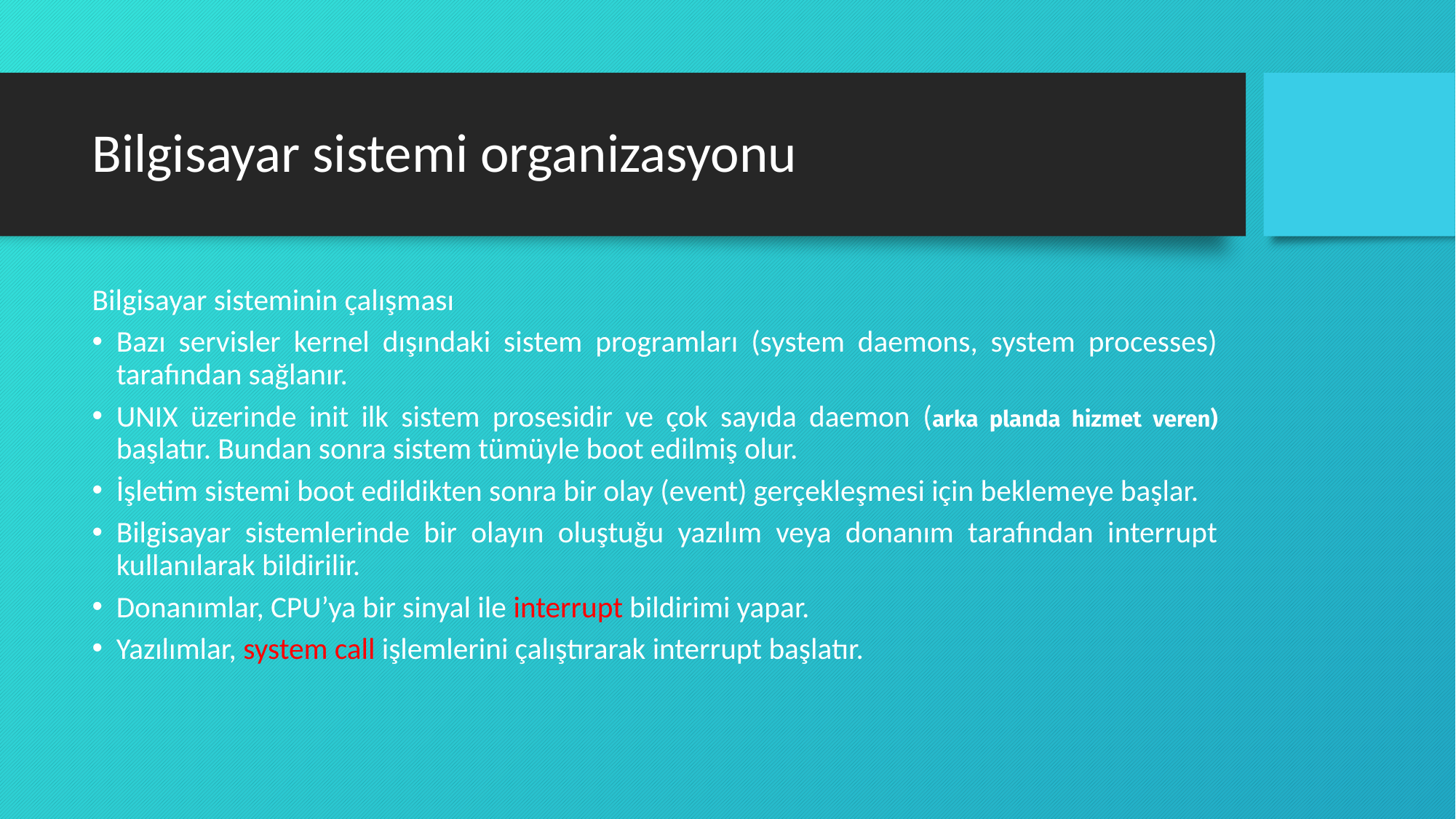

# Bilgisayar sistemi organizasyonu
Bilgisayar sisteminin çalışması
Bazı servisler kernel dışındaki sistem programları (system daemons, system processes) tarafından sağlanır.
UNIX üzerinde init ilk sistem prosesidir ve çok sayıda daemon (arka planda hizmet veren) başlatır. Bundan sonra sistem tümüyle boot edilmiş olur.
İşletim sistemi boot edildikten sonra bir olay (event) gerçekleşmesi için beklemeye başlar.
Bilgisayar sistemlerinde bir olayın oluştuğu yazılım veya donanım tarafından interrupt kullanılarak bildirilir.
Donanımlar, CPU’ya bir sinyal ile interrupt bildirimi yapar.
Yazılımlar, system call işlemlerini çalıştırarak interrupt başlatır.